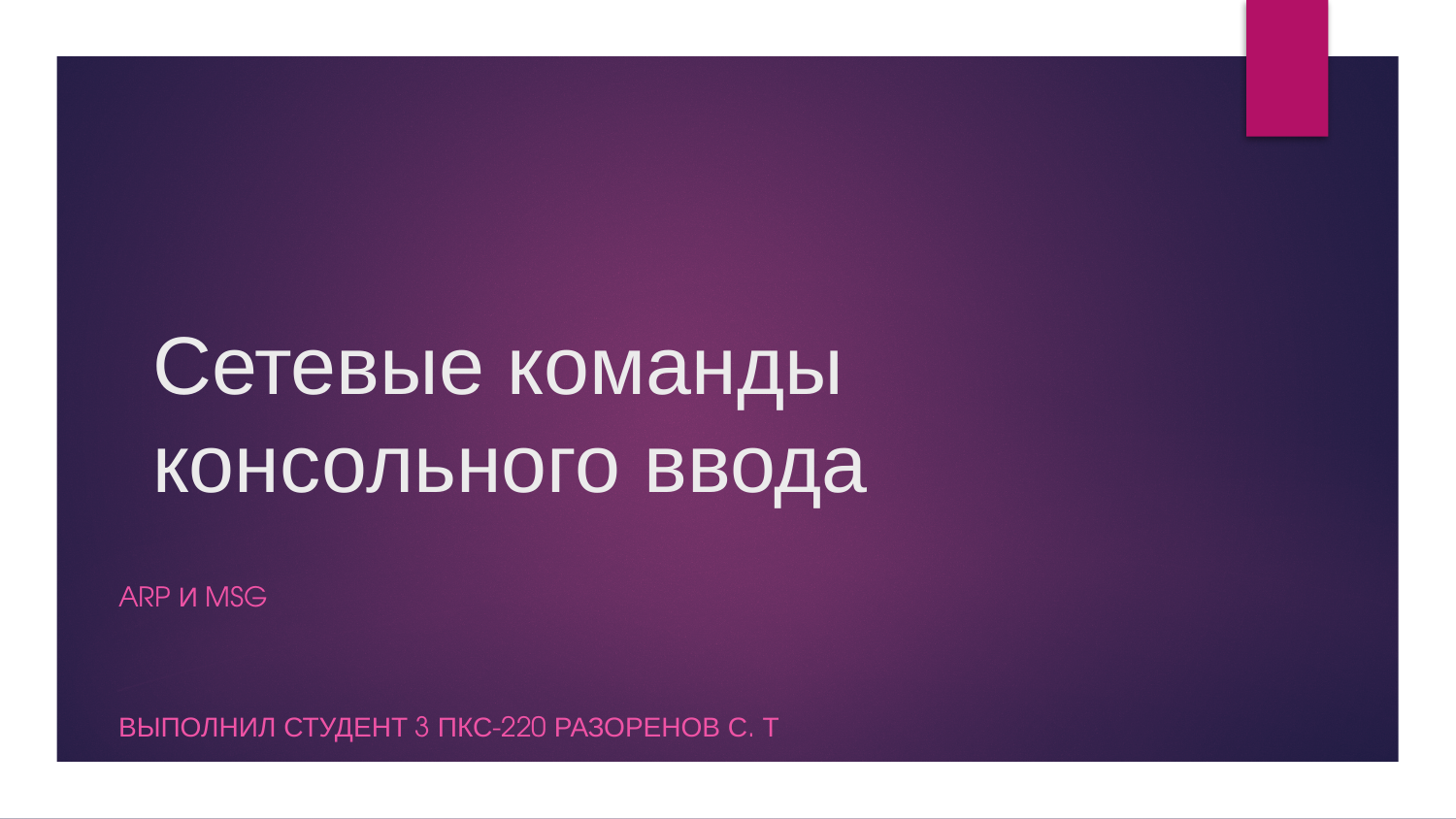

# Сетевые команды
консольного ввода
arp и msg

выполнил студент 3 ПКС-220 Разоренов С. Т